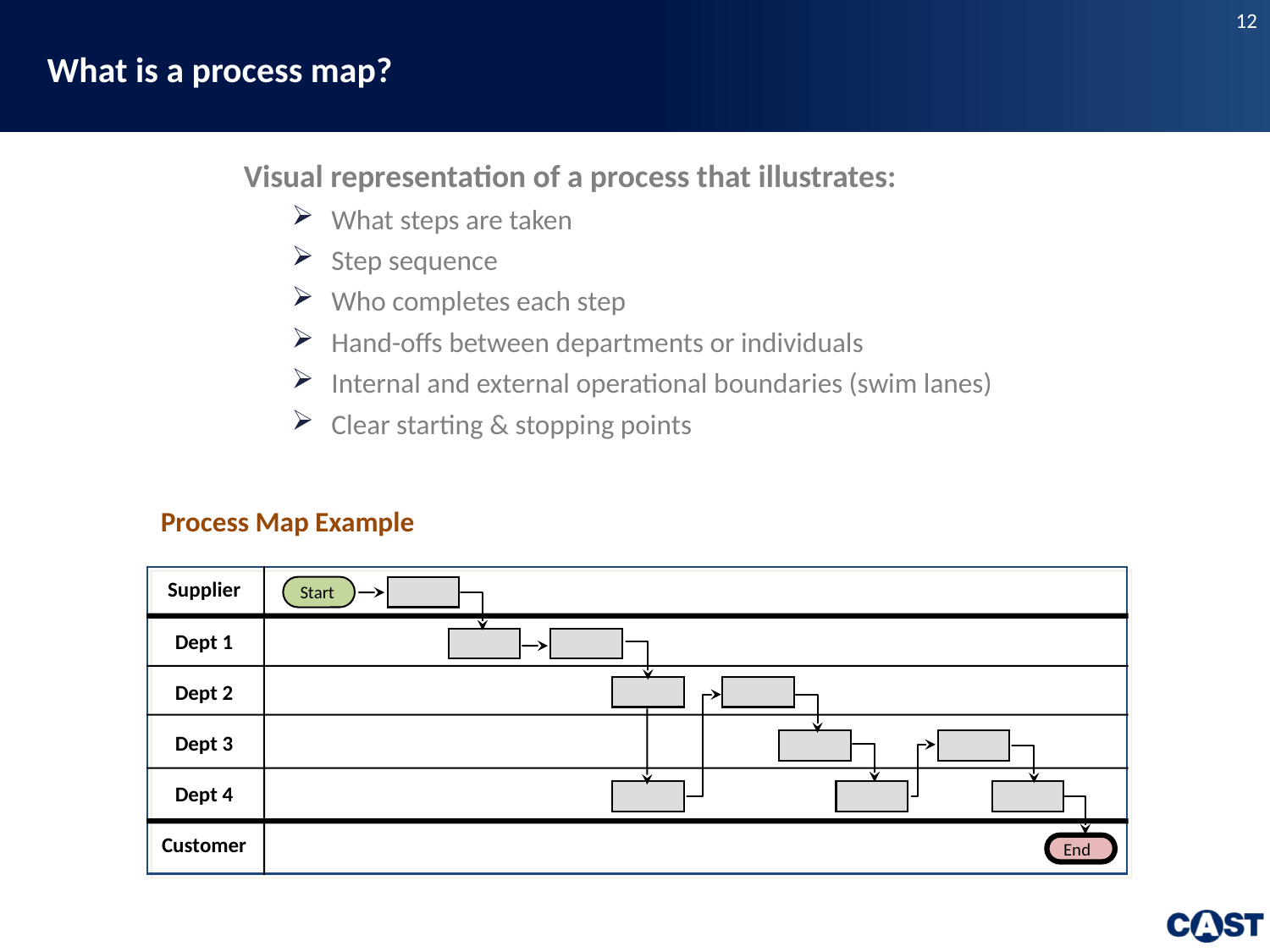

# What is a process map?
Visual representation of a process that illustrates:
What steps are taken
Step sequence
Who completes each step
Hand-offs between departments or individuals
Internal and external operational boundaries (swim lanes)
Clear starting & stopping points
Process Map Example

Supplier

Dept 1

Dept 2

Dept 3

Dept 4

Customer
Start

End